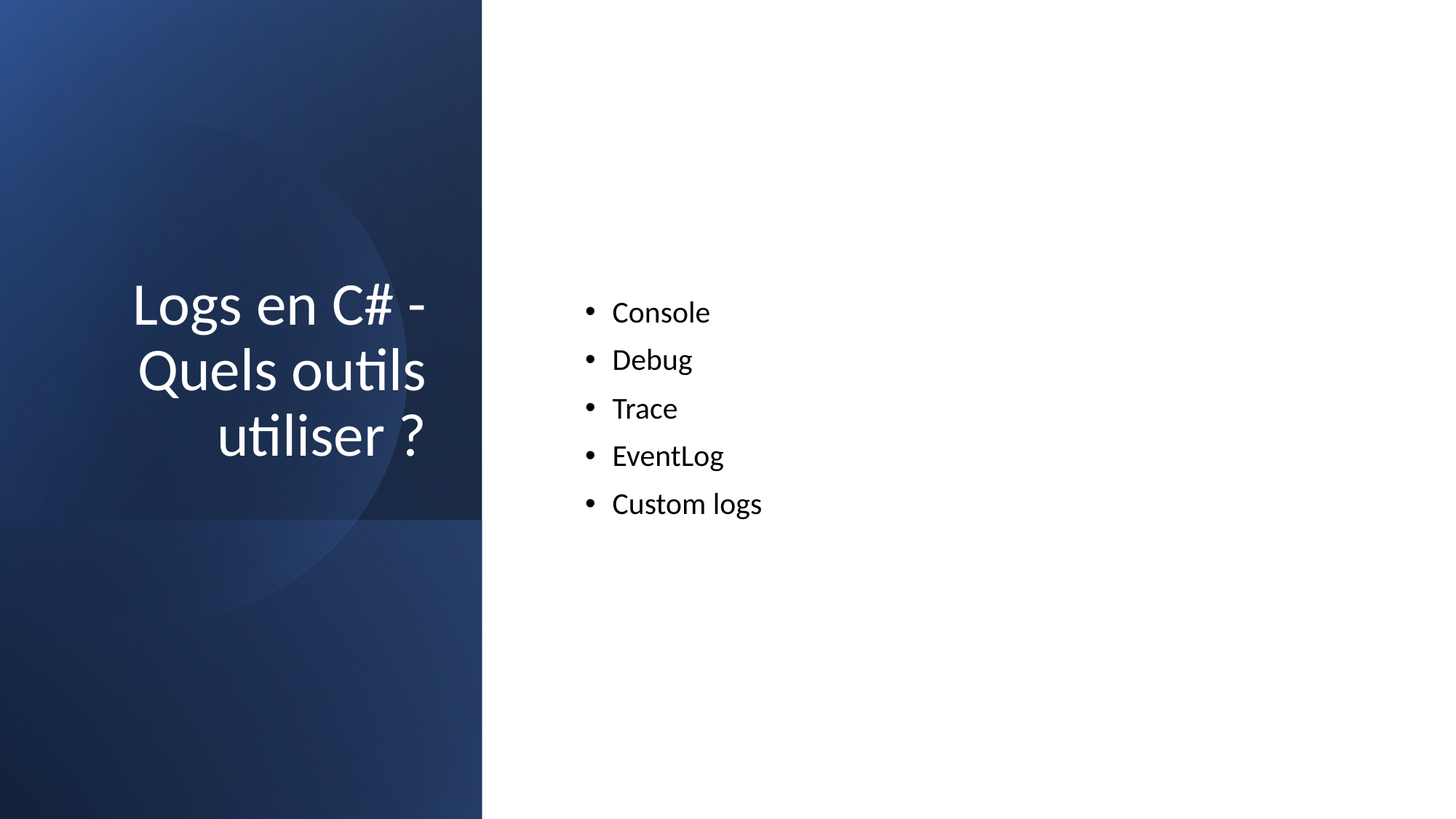

# Logs en C# - Quels outils utiliser ?
Console
Debug
Trace
EventLog
Custom logs